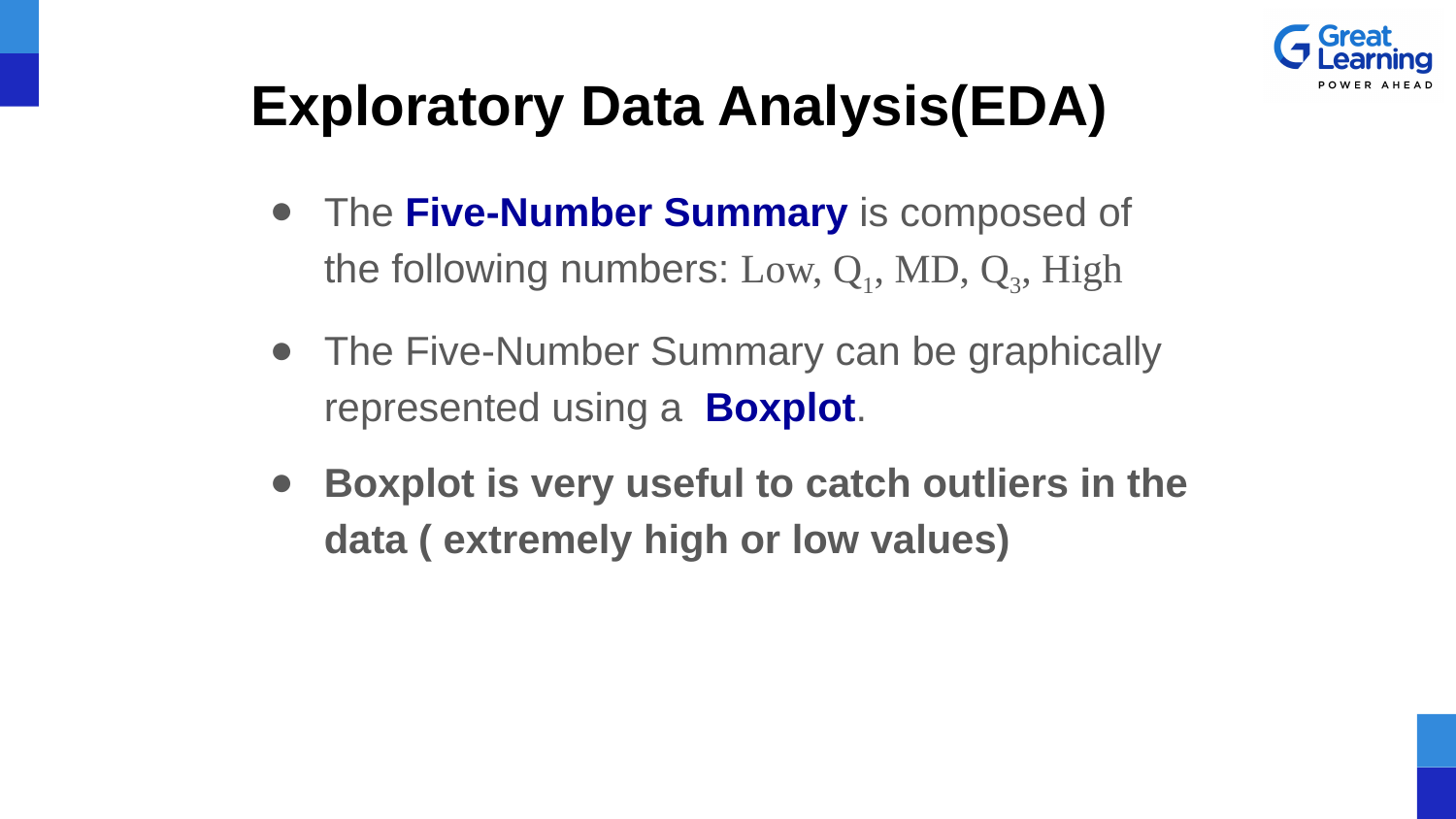

# Exploratory Data Analysis(EDA)
The Five-Number Summary is composed of the following numbers: Low, Q1, MD, Q3, High
The Five-Number Summary can be graphically represented using a  Boxplot.
Boxplot is very useful to catch outliers in the data ( extremely high or low values)
26